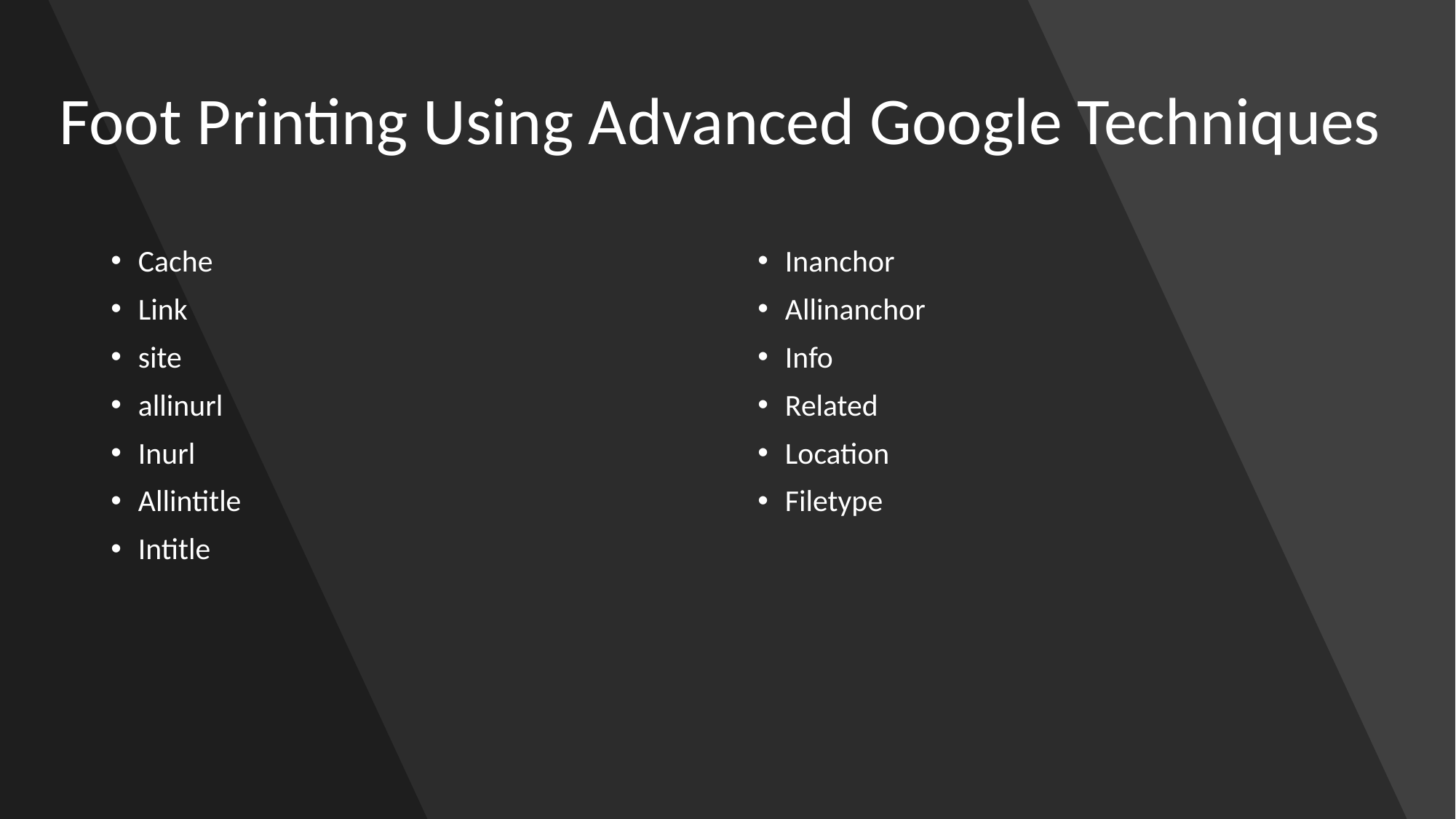

# Foot Printing Using Advanced Google Techniques
Cache
Link
site
allinurl
Inurl
Allintitle
Intitle

Inanchor
Allinanchor
Info
Related
Location
Filetype